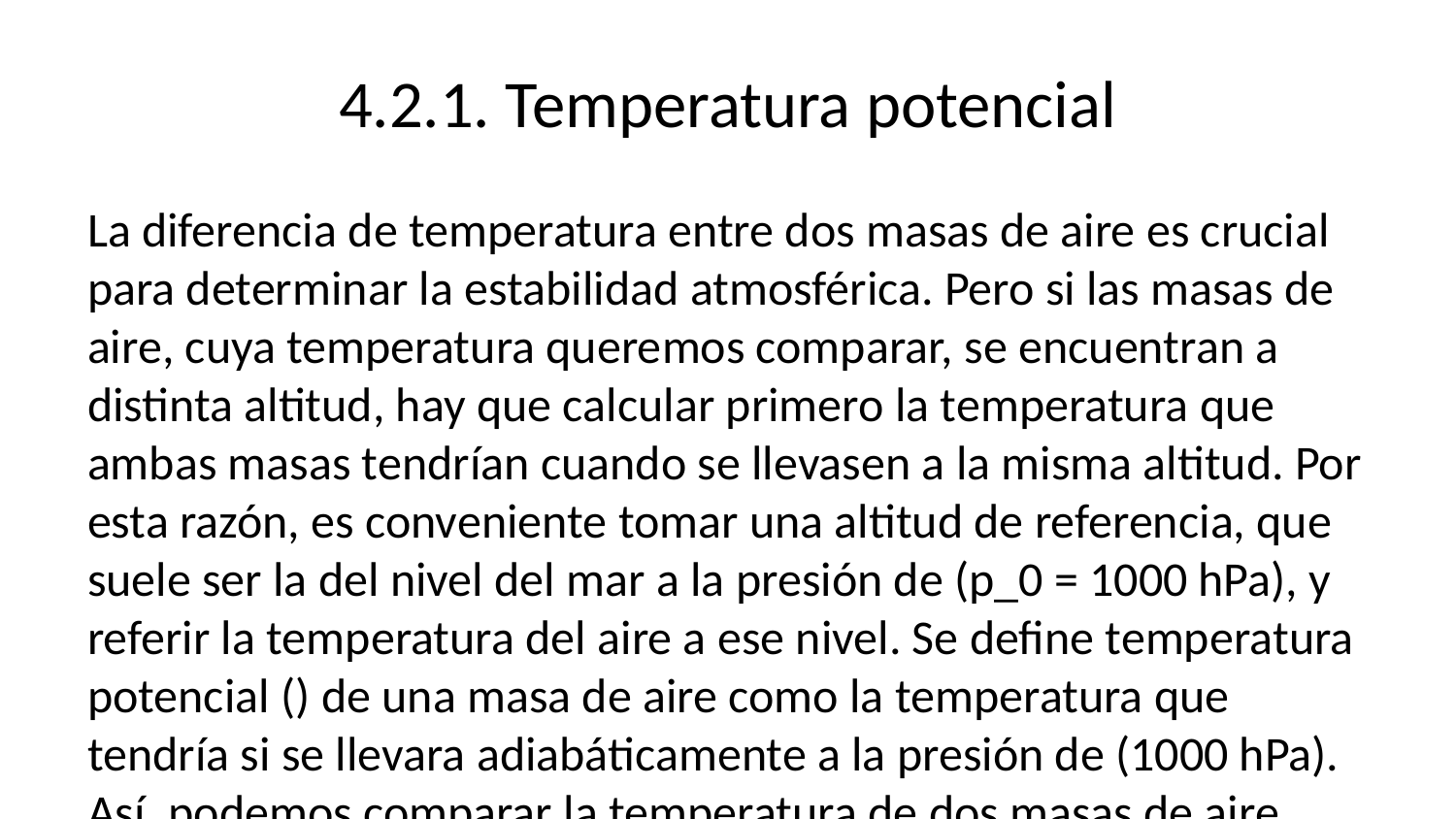

# 4.2.1. Temperatura potencial
La diferencia de temperatura entre dos masas de aire es crucial para determinar la estabilidad atmosférica. Pero si las masas de aire, cuya temperatura queremos comparar, se encuentran a distinta altitud, hay que calcular primero la temperatura que ambas masas tendrían cuando se llevasen a la misma altitud. Por esta razón, es conveniente tomar una altitud de referencia, que suele ser la del nivel del mar a la presión de (p_0 = 1000 hPa), y referir la temperatura del aire a ese nivel. Se define temperatura potencial () de una masa de aire como la temperatura que tendría si se llevara adiabáticamente a la presión de (1000 hPa). Así, podemos comparar la temperatura de dos masas de aire, sea cual sea su posición, comparando sus respectivas temperaturas potenciales.
Para obtener una expresión de (), consideramos una burbuja de aire que se encuentra a temperatura (T) y presión (p), y que por un proceso adiabático llega a un estado de temperatura () y presión (p_0 = 1000 hPa).
En un proceso adiabático, ecuación (4.14), tenemos que [ dT =  =  dp]
donde hemos eliminado el volumen específico despejando de la ley de los gases ideales (pv = RdT). Ordenando términos, la ecuación anterior queda [  = ]
Integrando entre ((, p_0)) y ((T, p)) se tiene [  = ]
que en forma exponencial se escribe como [ = () ]
Sustituyendo valores para el aire seco, ( = 0.28) y (p_0 = 1000 hPa), la temperatura potencial queda [= T ()^{0.28}]
Esta ecuación establece que en un proceso adiabático la temperatura potencial se mantiene constante. Es decir, en un proceso en el que (Q = 0), la presión (p) y la temperatura (T) tienen que variar de forma que satisfagan (4.21) con () constante.
Para calcular la variación de la temperatura potencial con la altitud, tomamos la derivada logarítmica de (4.21) [  = T (_d - )] donde (= ) es el gradiente vertical de temperatura.
En los diagramas termodinámicos utilizados en meteorología la curva que representa un proceso adiabático se llama adiabática seca y se referencia con la correspondiente temperatura potencial.